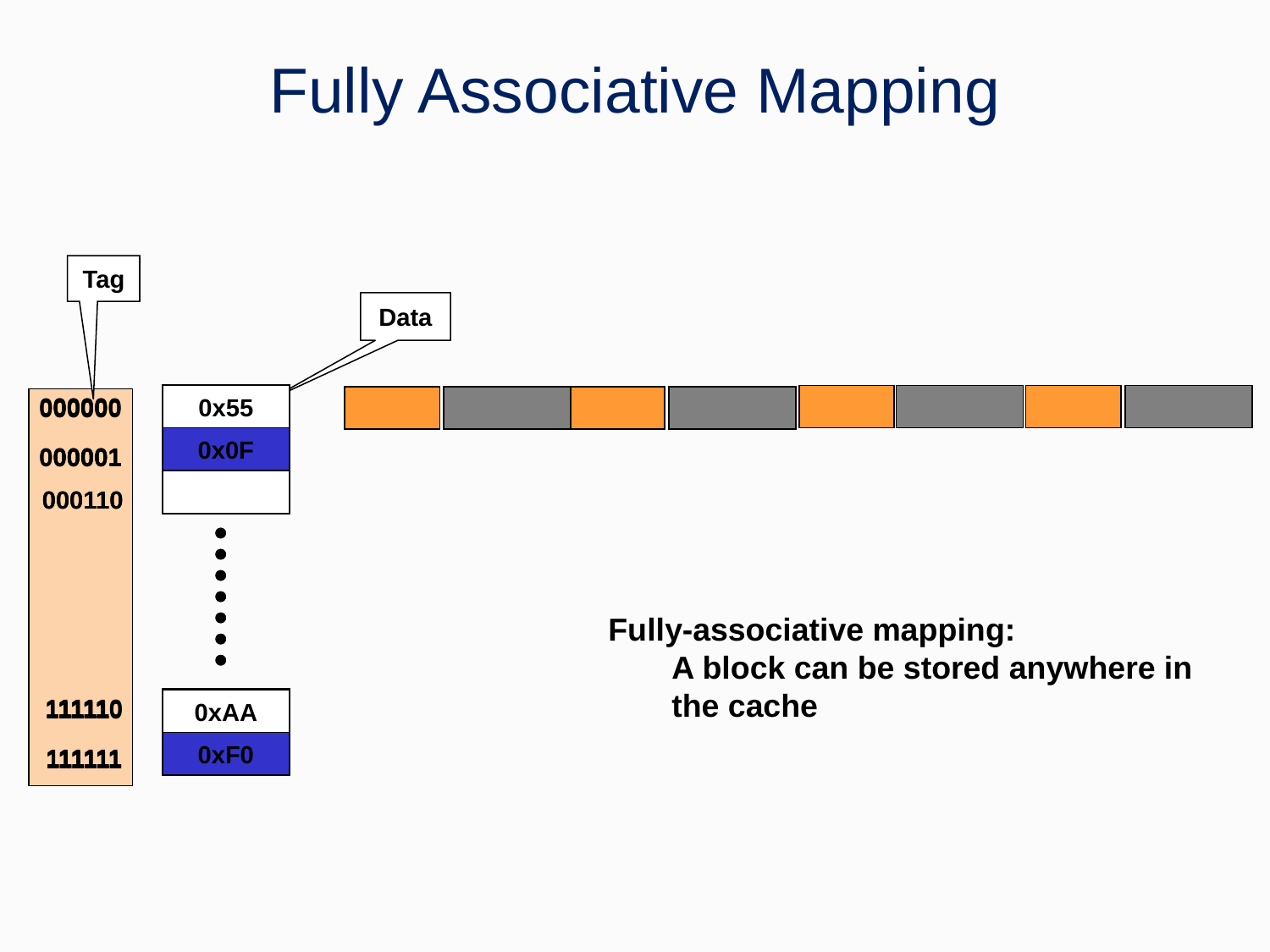

# Fully Associative Mapping
Tag
Data
000000
0000
0x55
0x55
0x0F
0000
0x0F
000001

000110

111110
1111
0xAA
0xAA
0xF0
1111
0xF0
111111

000000
0000
0x55
0x55

0x0F
0000
0x0F
000001

000110

Fully-associative mapping:
A block can be stored anywhere in the cache
111110
1111
0xAA
0xAA
0xF0
1111
0xF0
111111
31